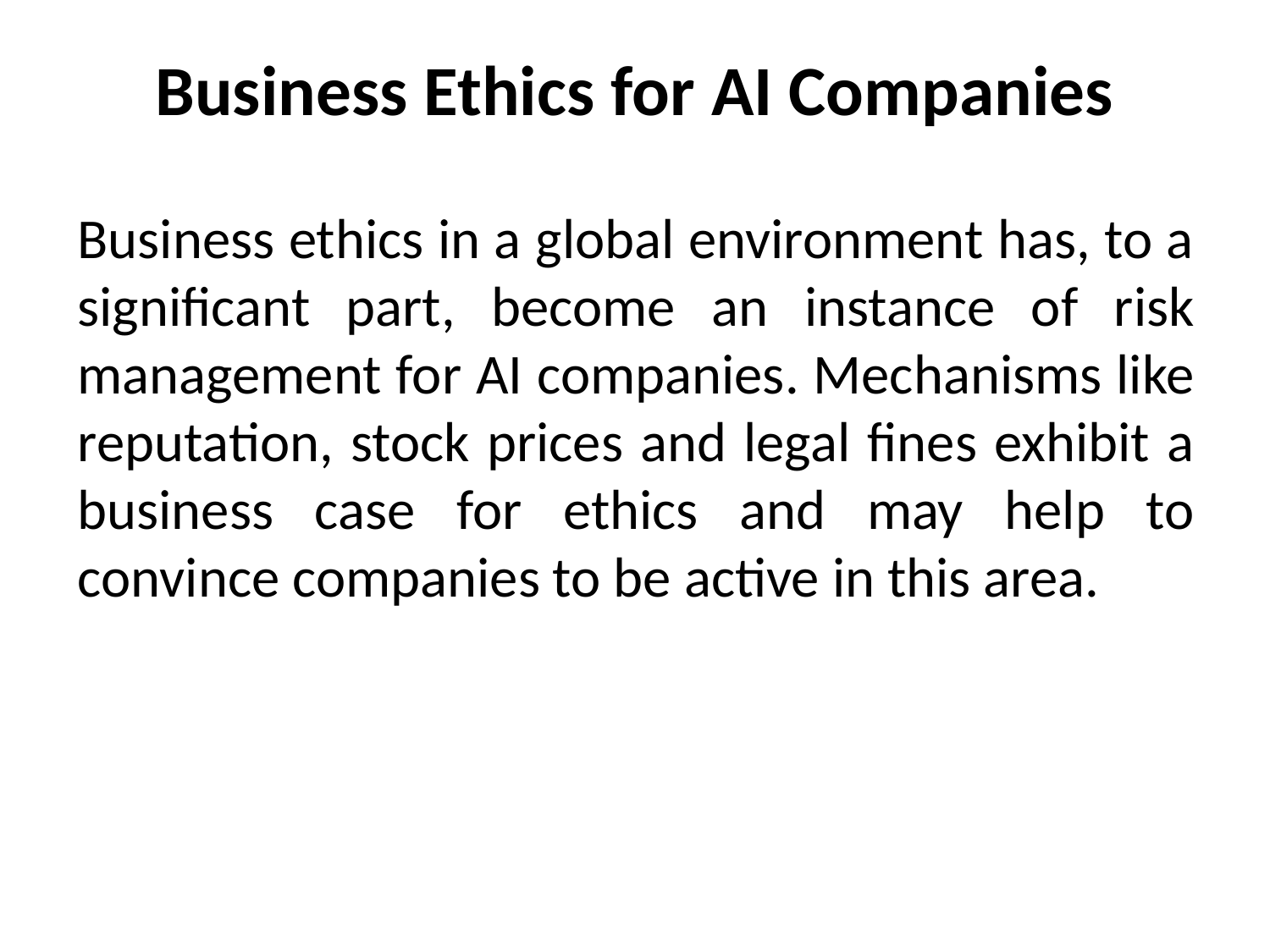

# Business Ethics for AI Companies
Business ethics in a global environment has, to a significant part, become an instance of risk management for AI companies. Mechanisms like reputation, stock prices and legal fines exhibit a business case for ethics and may help to convince companies to be active in this area.